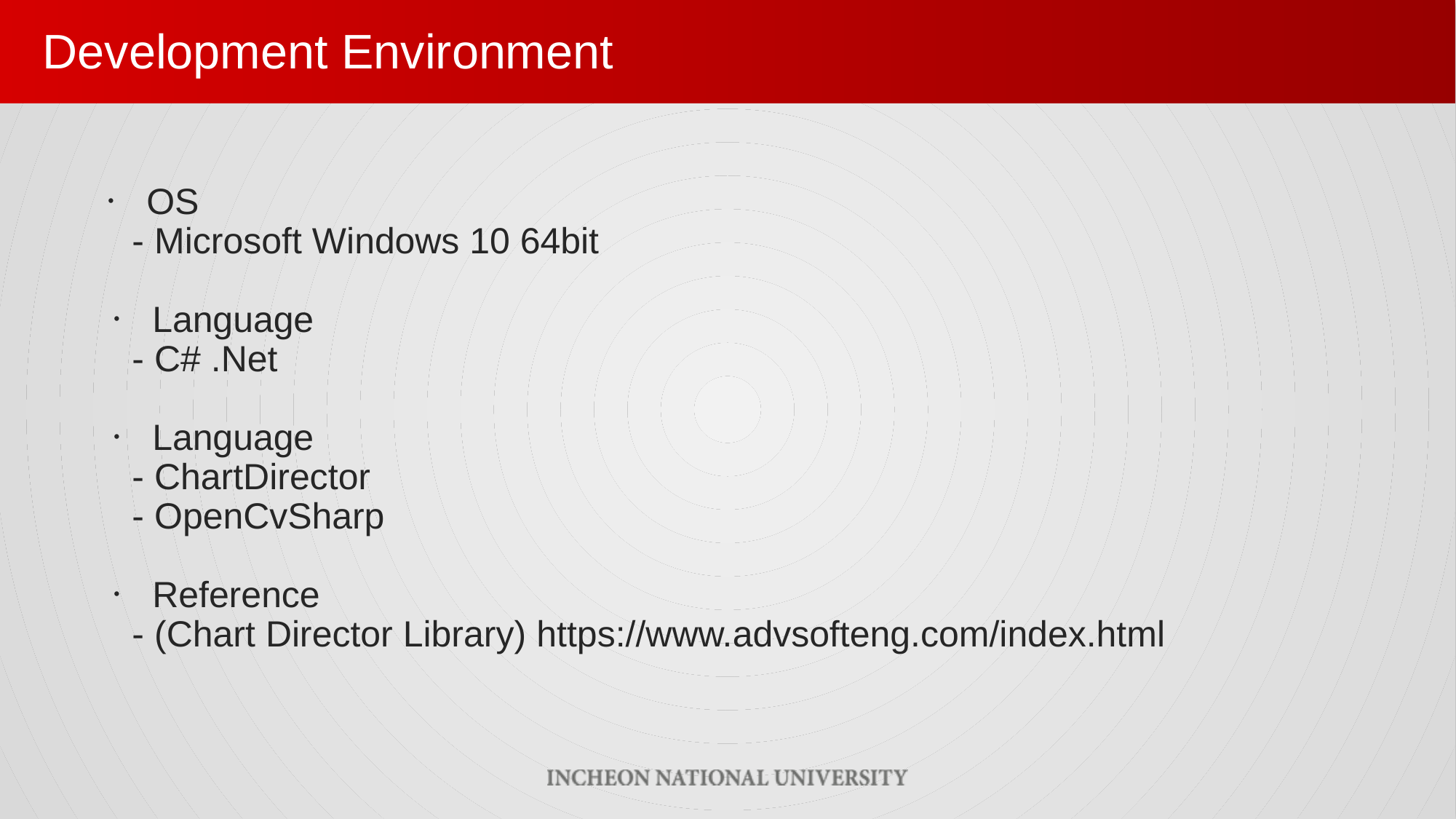

Development Environment

   ㆍ OS
       - Microsoft Windows 10 64bit

   ㆍ Language
       - C# .Net

   ㆍ Language
       - ChartDirector
       - OpenCvSharp

   ㆍ Reference
       - (Chart Director Library) https://www.advsofteng.com/index.html